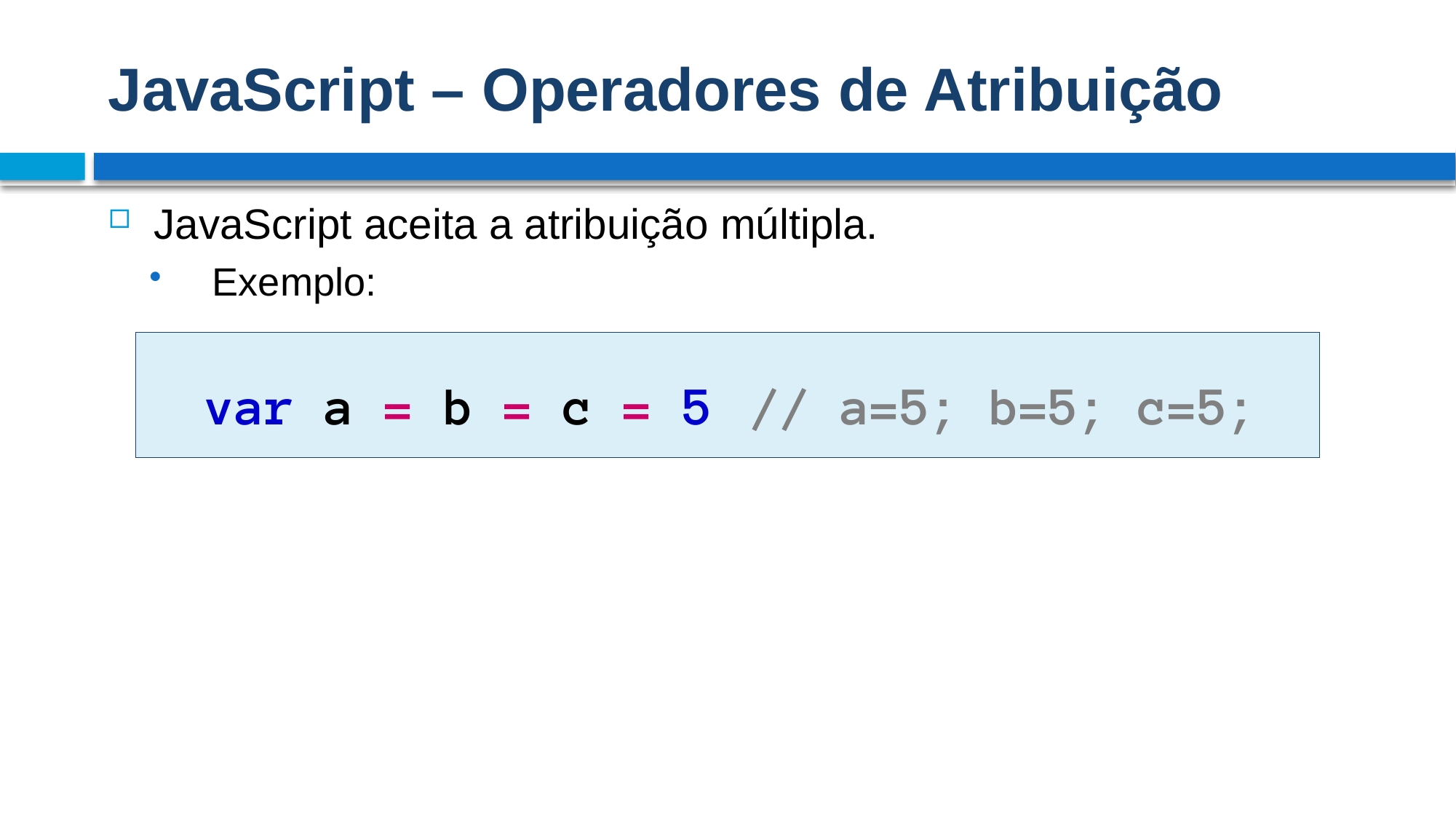

# JavaScript – Operadores de Atribuição
43
JavaScript aceita a atribuição múltipla.
Exemplo:

var a = b = c = 5	// a=5; b=5; c=5;